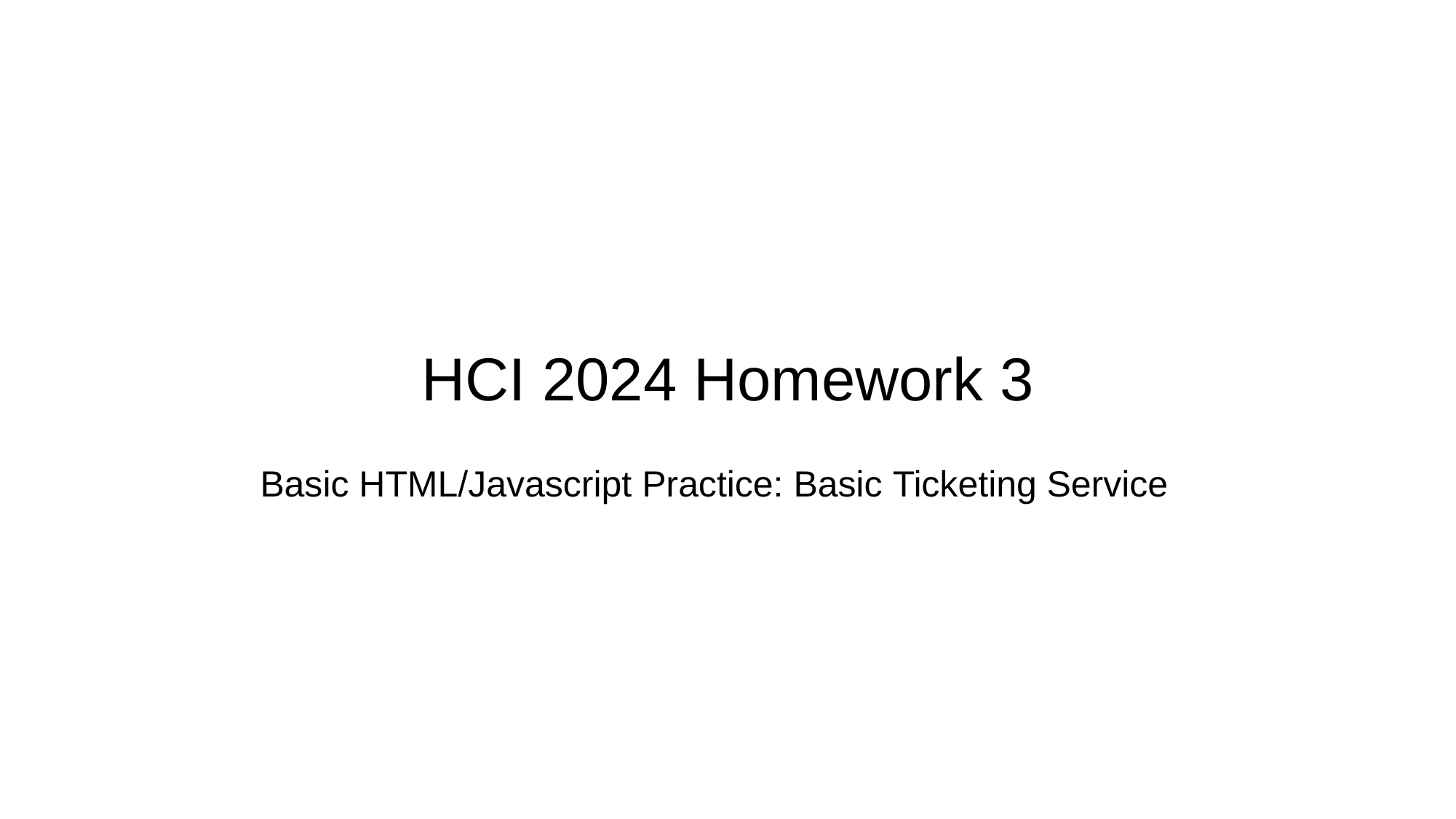

# HCI 2024 Homework 3
Basic HTML/Javascript Practice: Basic Ticketing Service